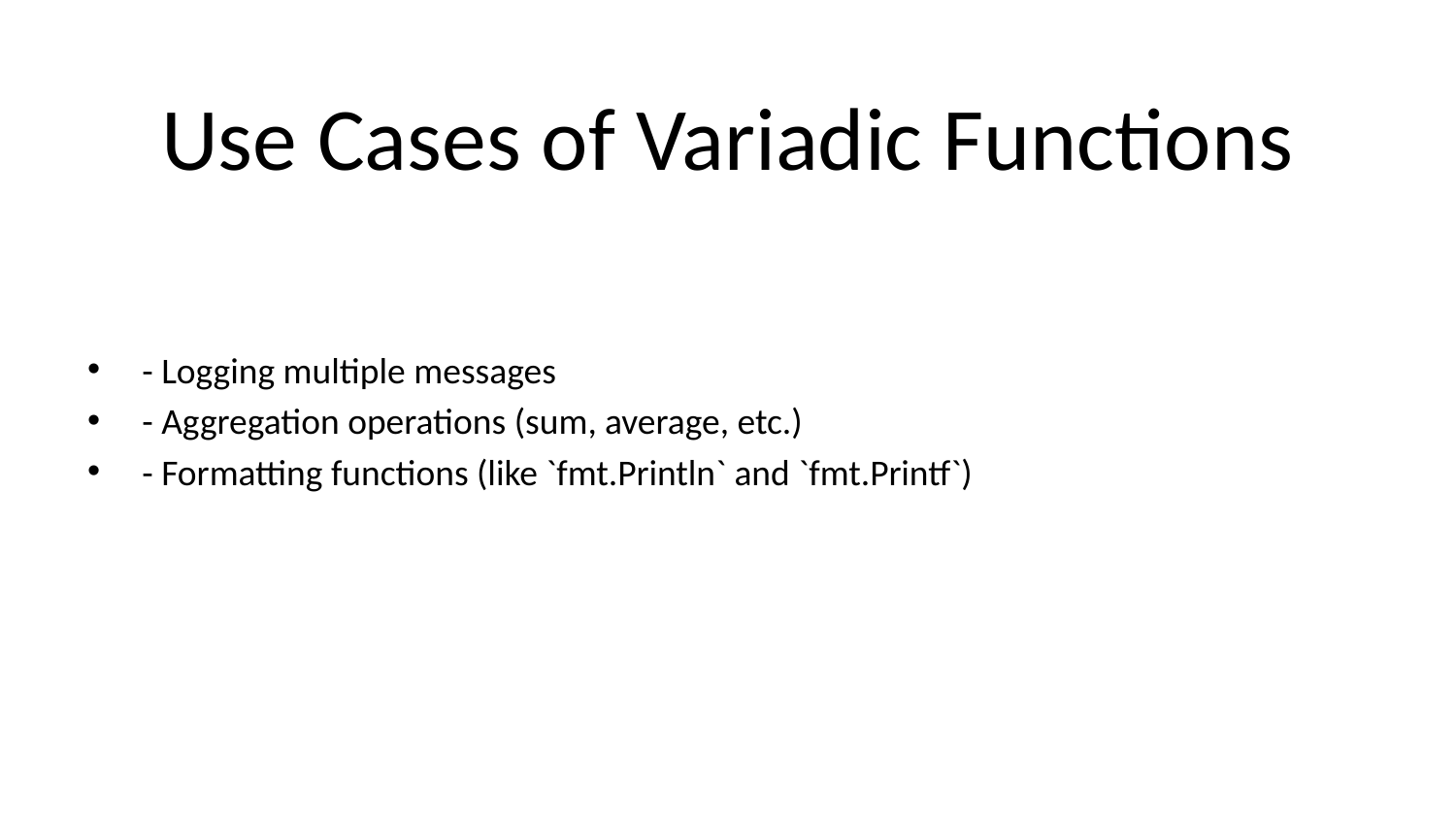

# Use Cases of Variadic Functions

- Logging multiple messages
- Aggregation operations (sum, average, etc.)
- Formatting functions (like `fmt.Println` and `fmt.Printf`)